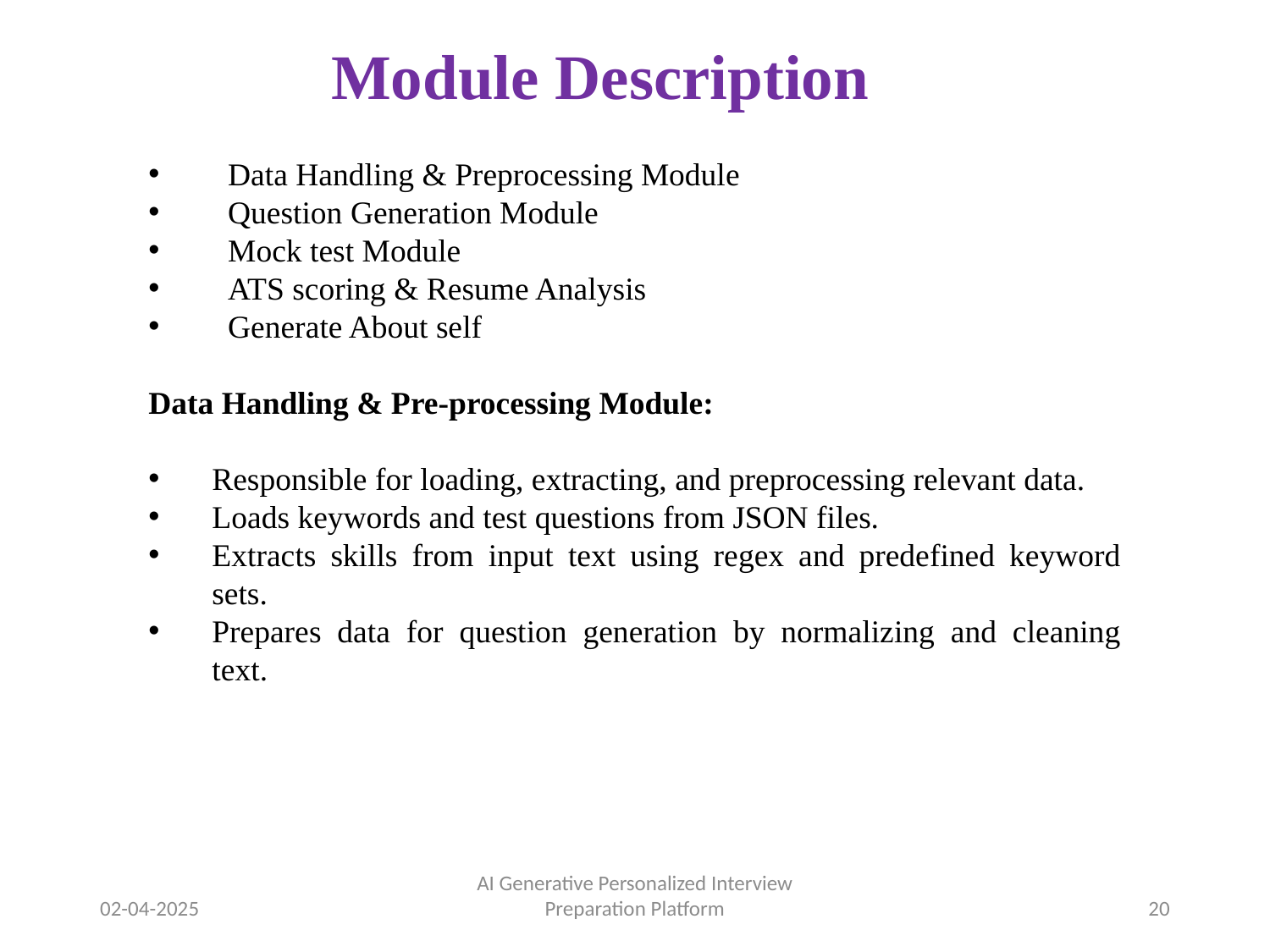

# Module Description
Data Handling & Preprocessing Module
Question Generation Module
Mock test Module
ATS scoring & Resume Analysis
Generate About self

Data Handling & Pre-processing Module:

Responsible for loading, extracting, and preprocessing relevant data.
Loads keywords and test questions from JSON files.
Extracts skills from input text using regex and predefined keyword sets.
Prepares data for question generation by normalizing and cleaning text.

02-04-2025
AI Generative Personalized Interview Preparation Platform

20